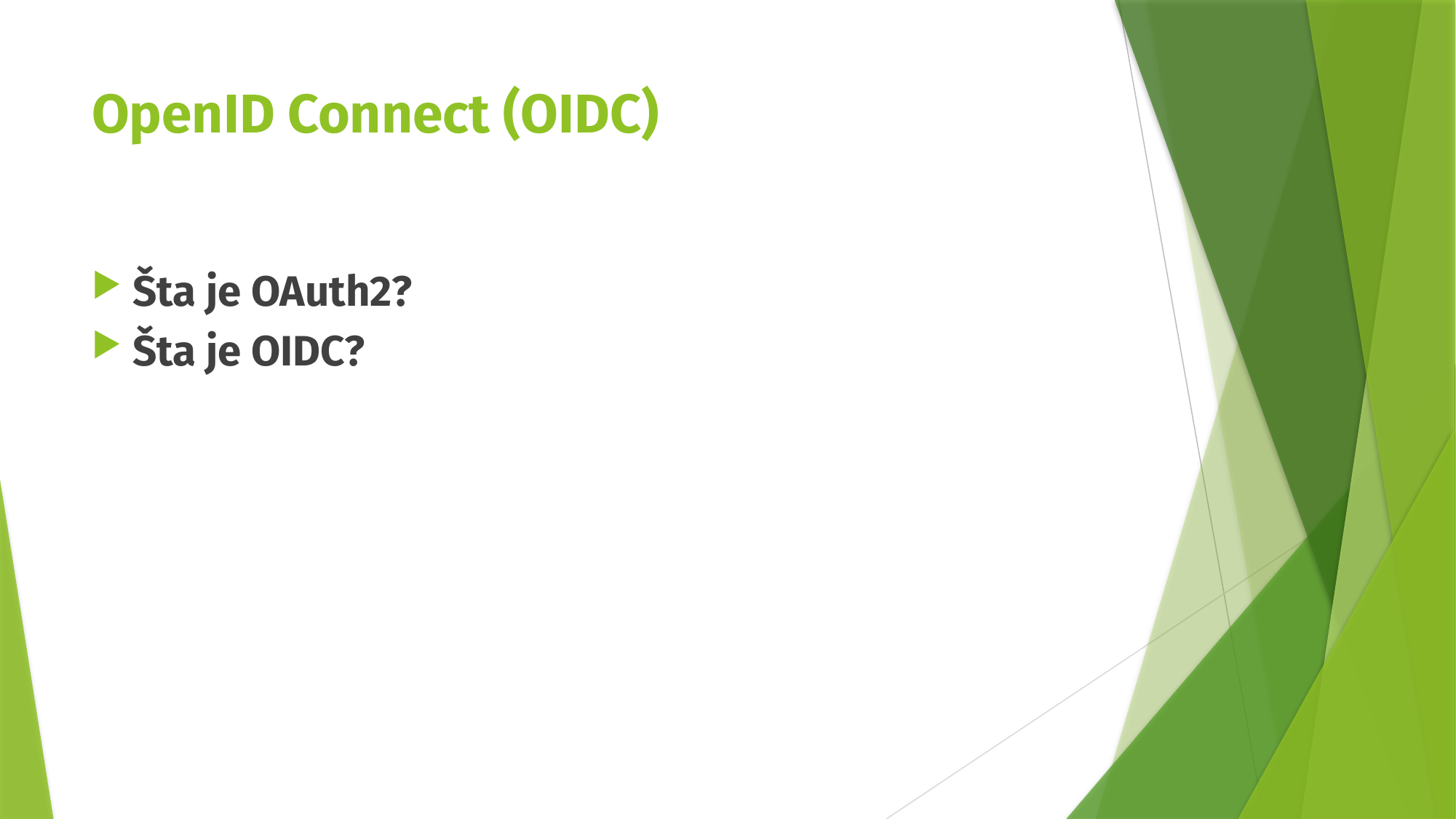

# OpenID Connect (OIDC)
Šta je OAuth2?
Šta je OIDC?